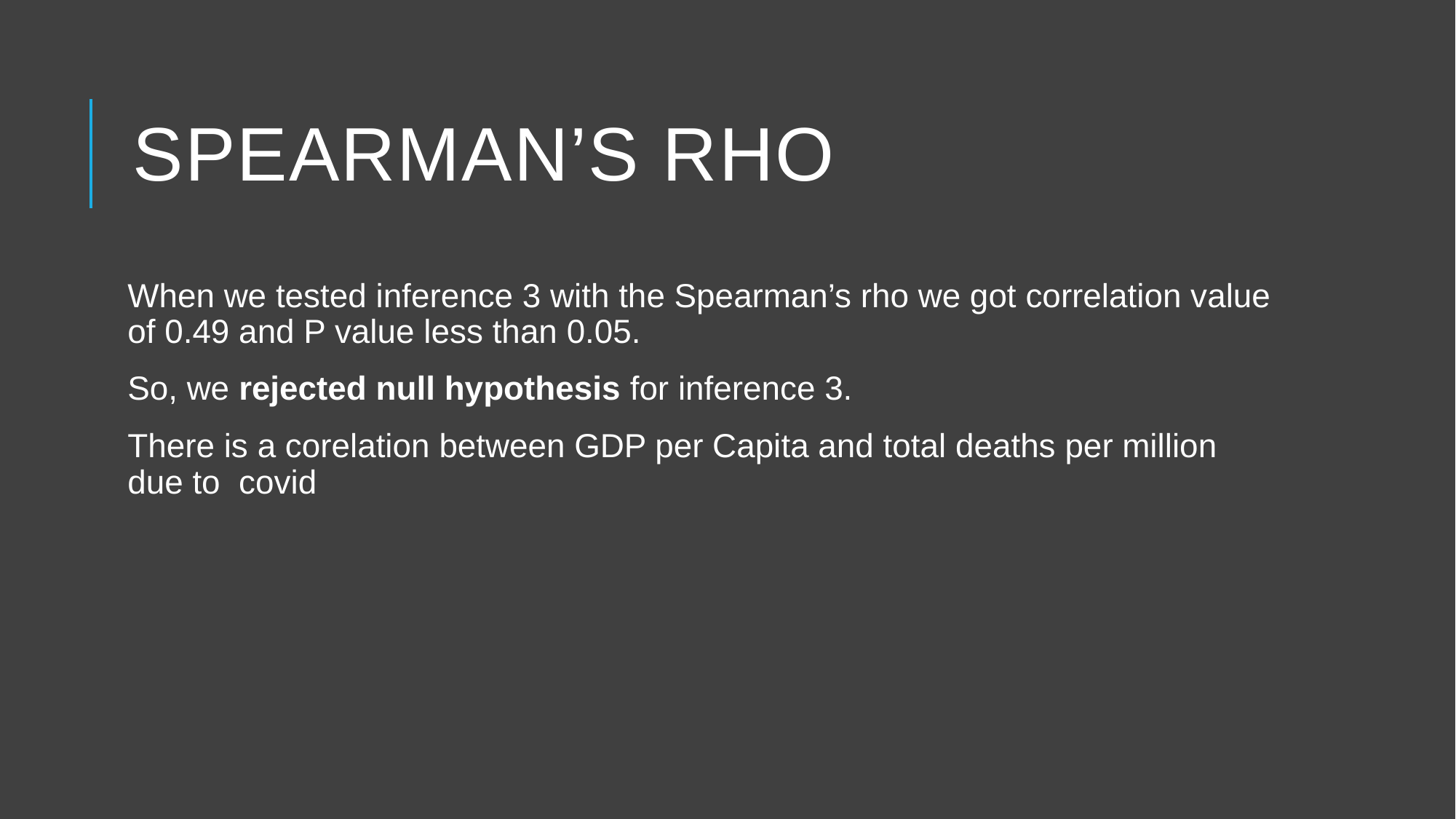

# Spearman’s Rho
When we tested inference 3 with the Spearman’s rho we got correlation value of 0.49 and P value less than 0.05.
So, we rejected null hypothesis for inference 3.
There is a corelation between GDP per Capita and total deaths per million due to  covid